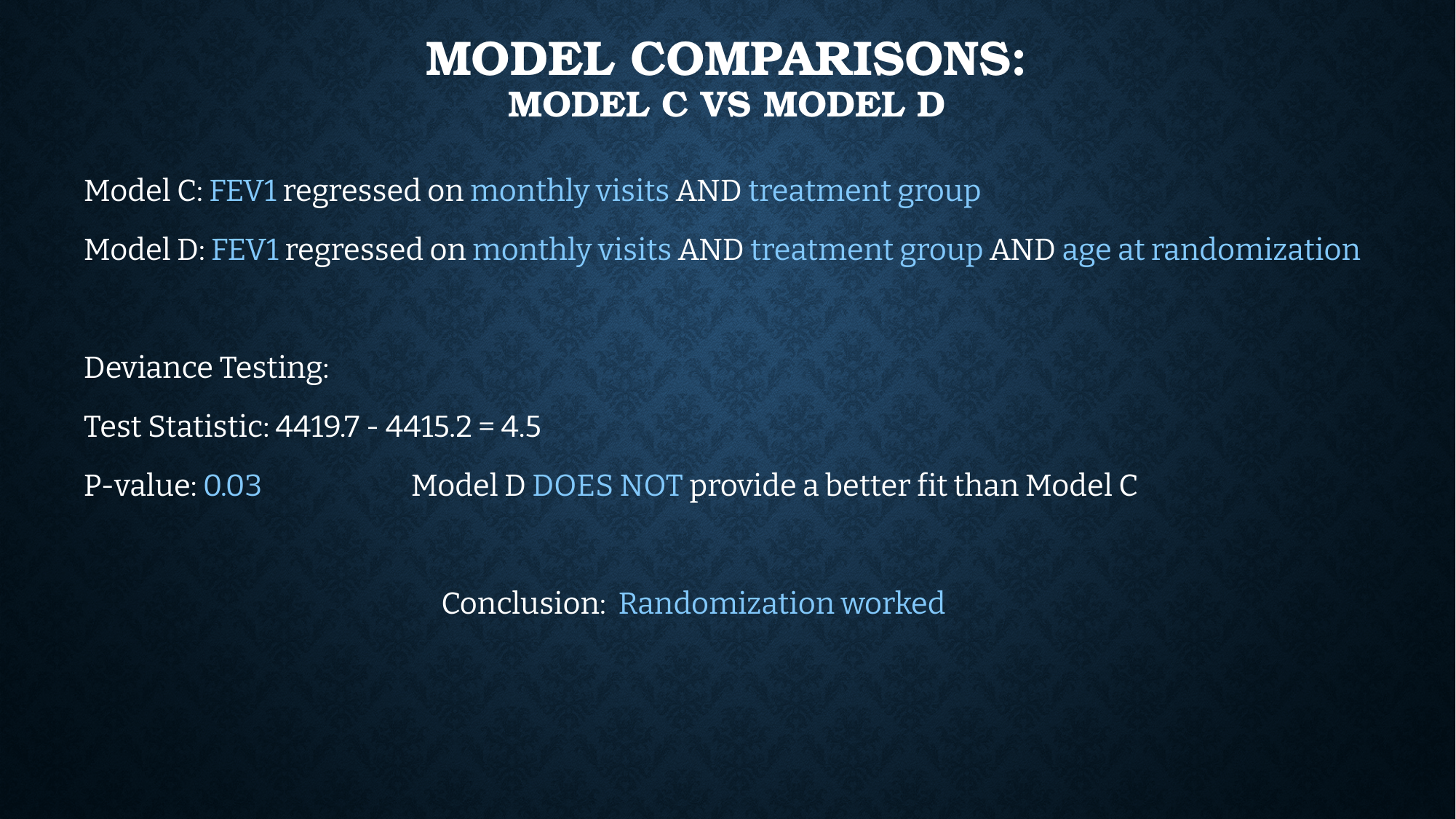

# Model Comparisons: Model C VS Model D
Model C: FEV1 regressed on monthly visits AND treatment group
Model D: FEV1 regressed on monthly visits AND treatment group AND age at randomization

Deviance Testing:
Test Statistic: 4419.7 - 4415.2 = 4.5
P-value: 0.03		Model D DOES NOT provide a better fit than Model C

			     Conclusion:  Randomization worked